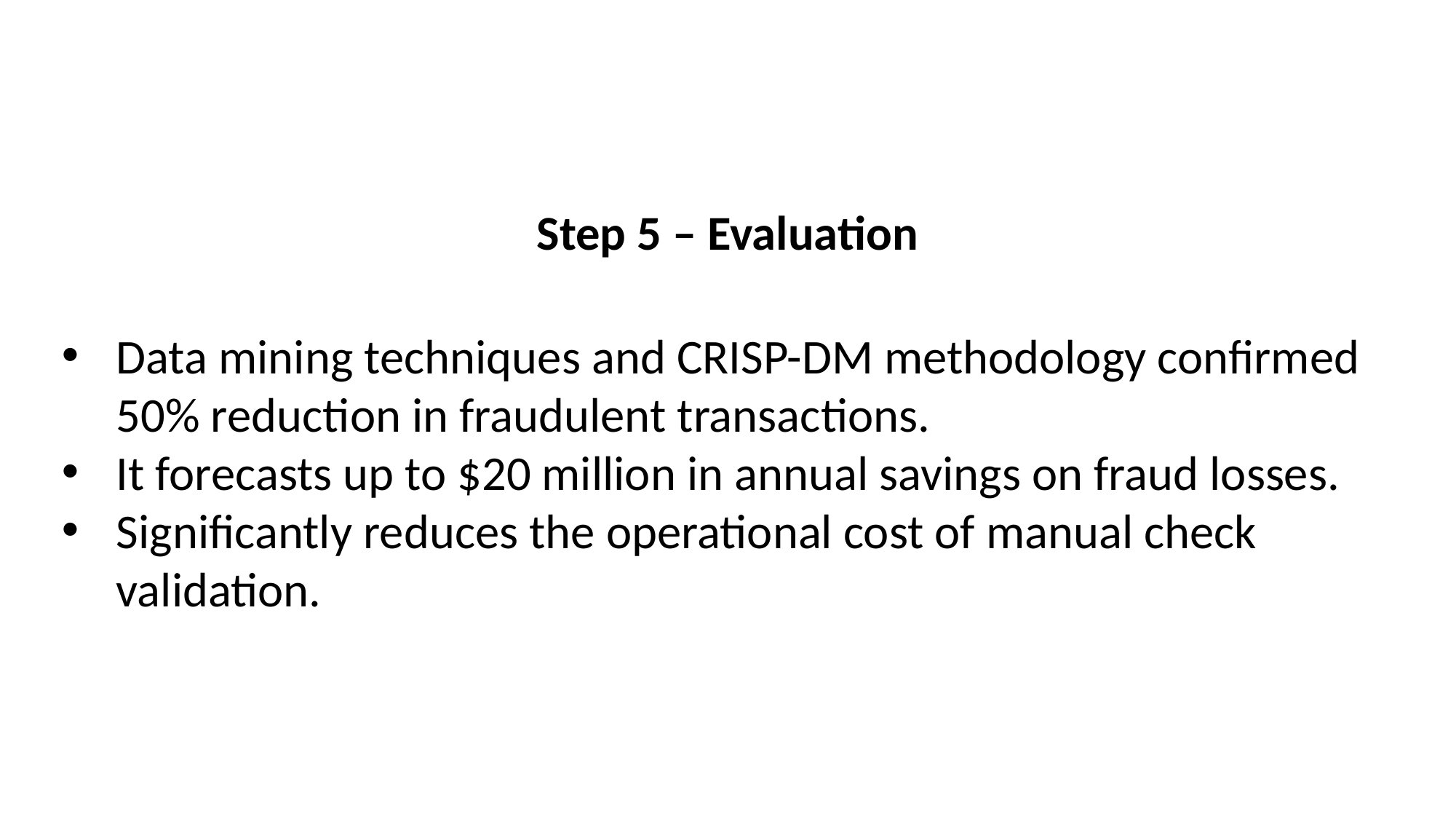

Step 5 – Evaluation

Data mining techniques and CRISP-DM methodology confirmed 50% reduction in fraudulent transactions.
It forecasts up to $20 million in annual savings on fraud losses.
Significantly reduces the operational cost of manual check validation.